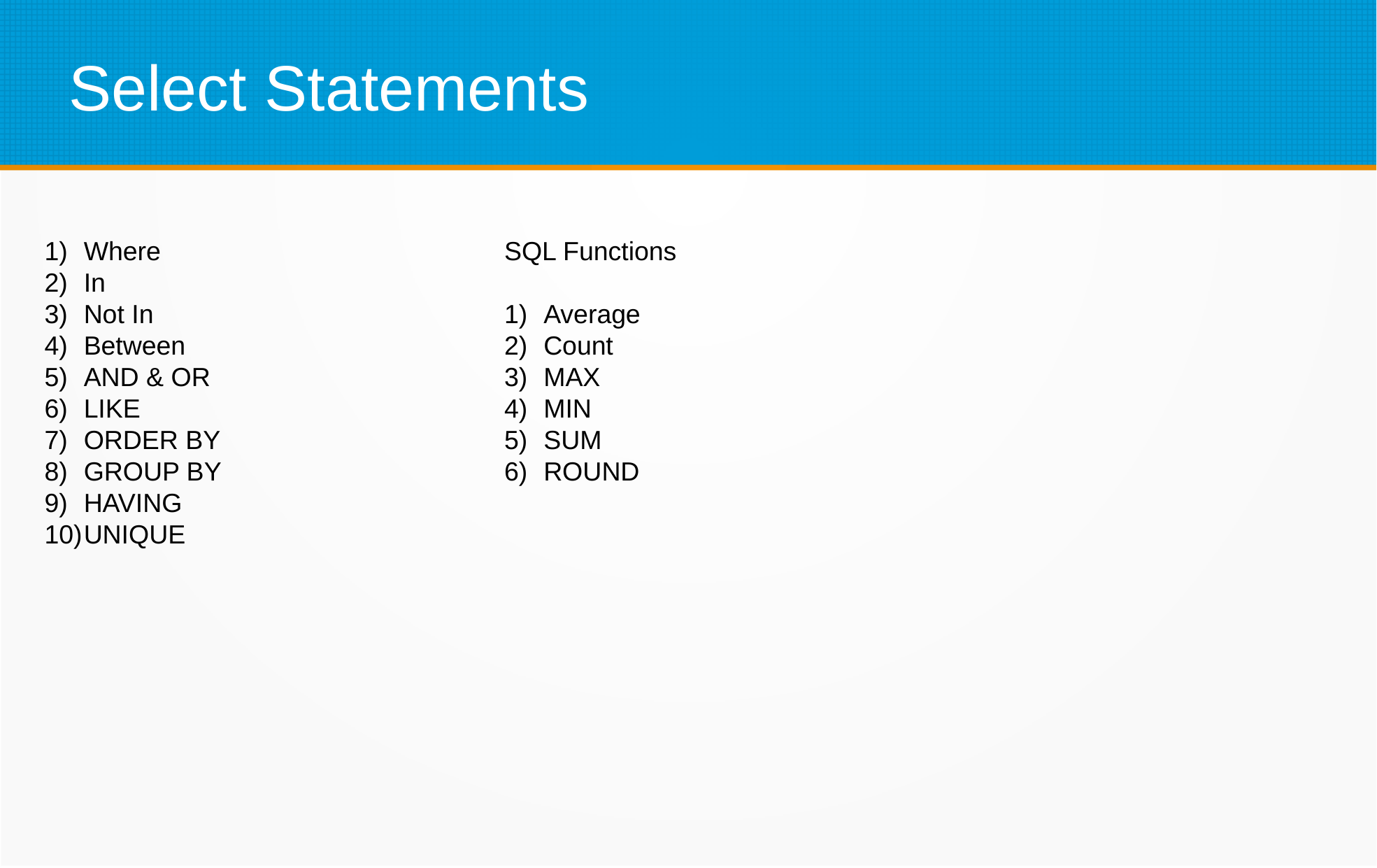

# Select Statements
Where
In
Not In
Between
AND & OR
LIKE
ORDER BY
GROUP BY
HAVING
UNIQUE

SQL Functions

Average
Count
MAX
MIN
SUM
ROUND